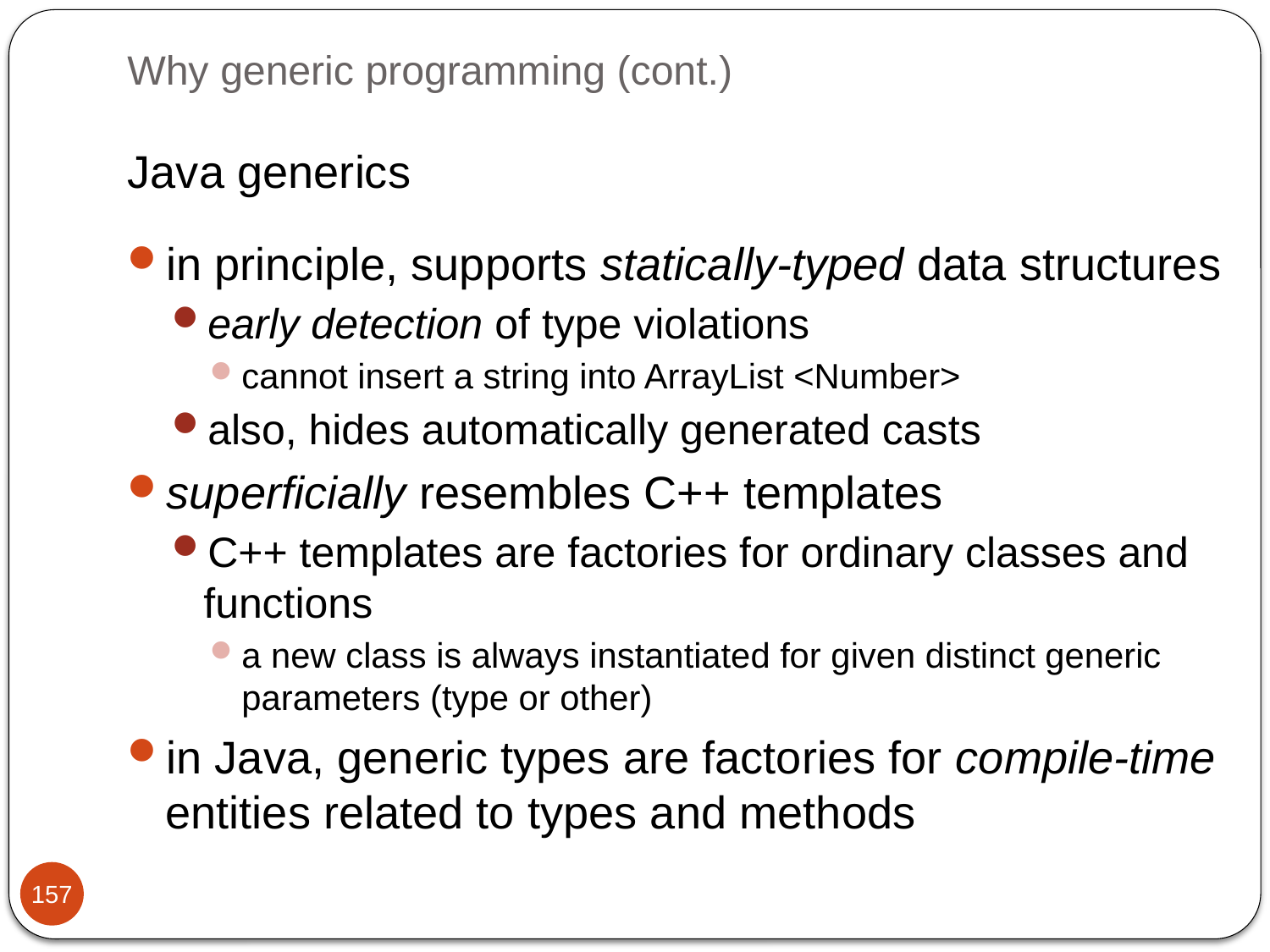

# Why generic programming (cont.)
Java generics

in principle, supports statically-typed data structures
early detection of type violations
cannot insert a string into ArrayList <Number>
also, hides automatically generated casts
superficially resembles C++ templates
C++ templates are factories for ordinary classes and functions
a new class is always instantiated for given distinct generic parameters (type or other)
in Java, generic types are factories for compile-time entities related to types and methods
157